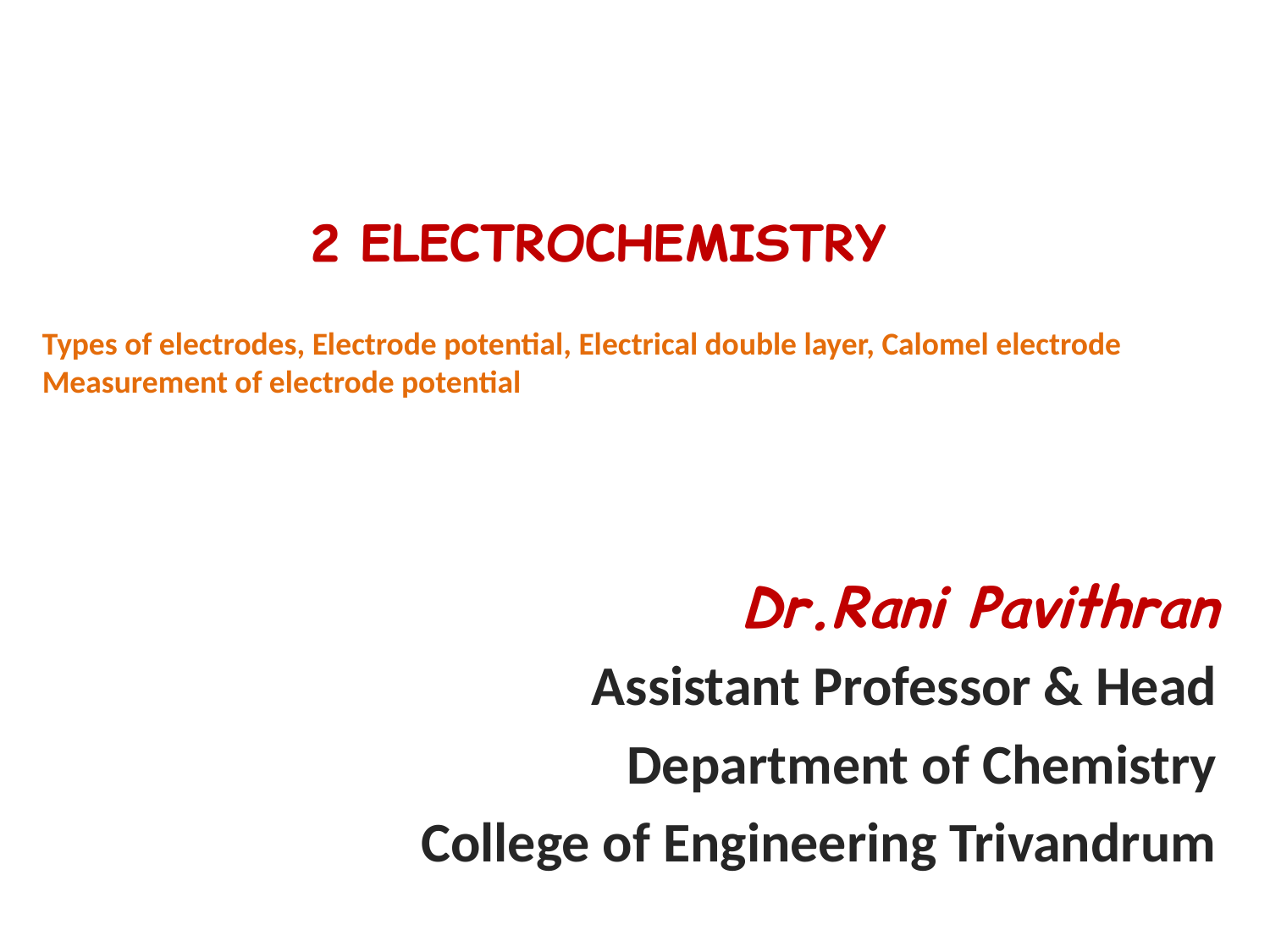

# 2 ELECTROCHEMISTRY
Types of electrodes, Electrode potential, Electrical double layer, Calomel electrode
Measurement of electrode potential
Dr.Rani Pavithran
Assistant Professor & Head
Department of Chemistry
College of Engineering Trivandrum